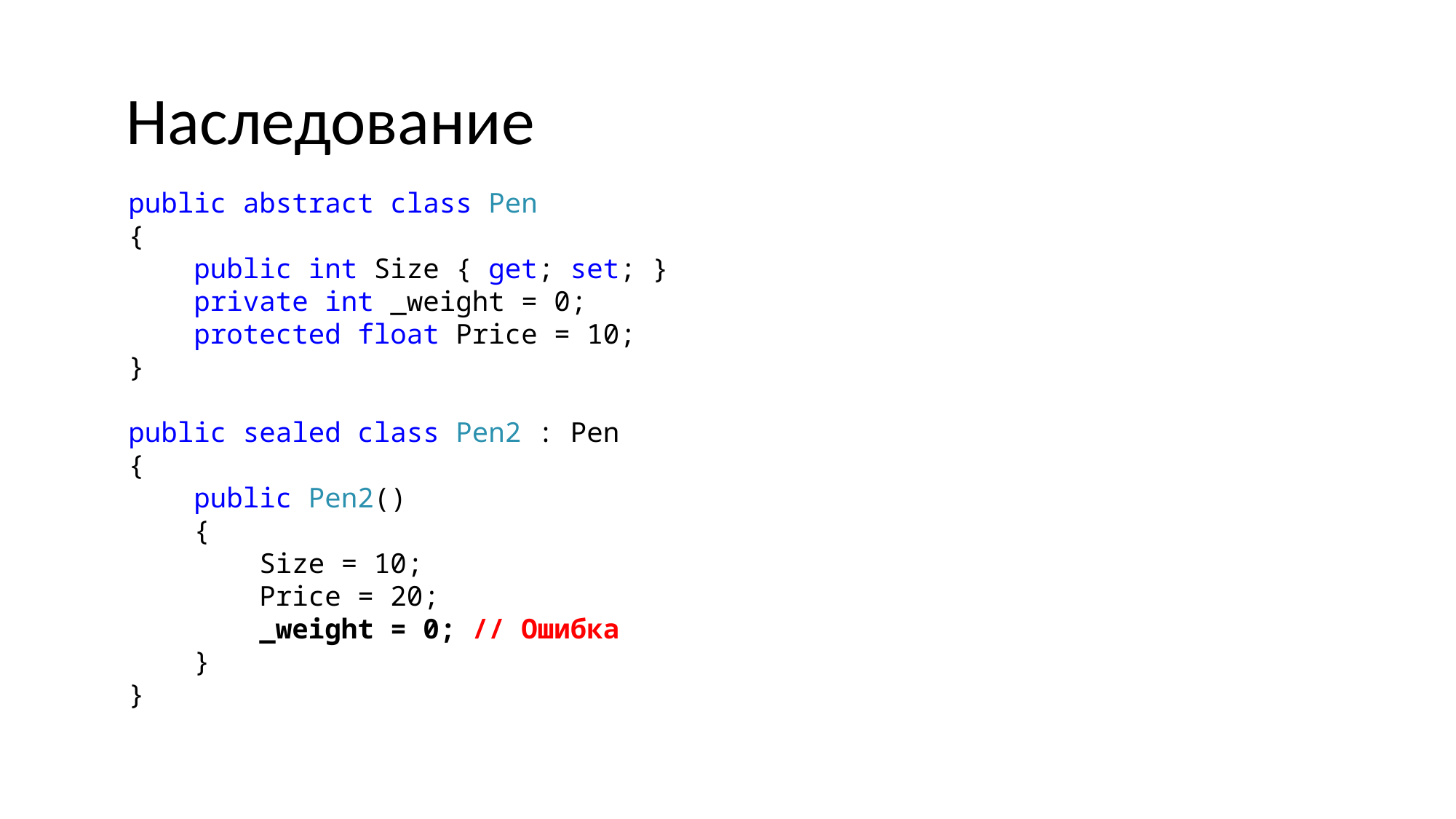

# Наследование
public abstract class Pen
{
    public int Size { get; set; }
    private int _weight = 0;
    protected float Price = 10;
}

public sealed class Pen2 : Pen
{
    public Pen2()
    {
        Size = 10;
        Price = 20;
        _weight = 0; // Ошибка
    }
}